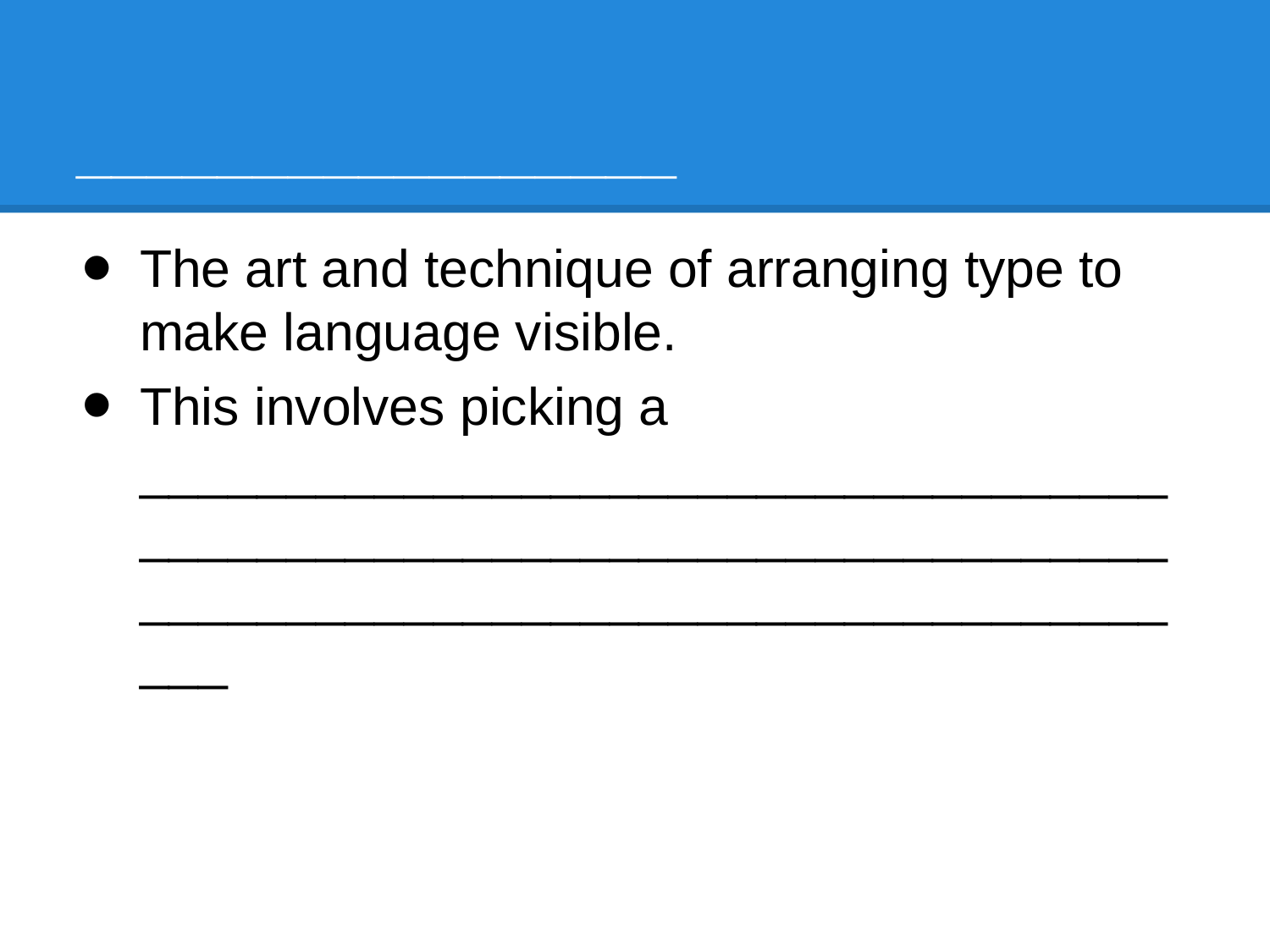

# _________________
The art and technique of arranging type to make language visible.
This involves picking a ____________________________________________________________________________________________________________